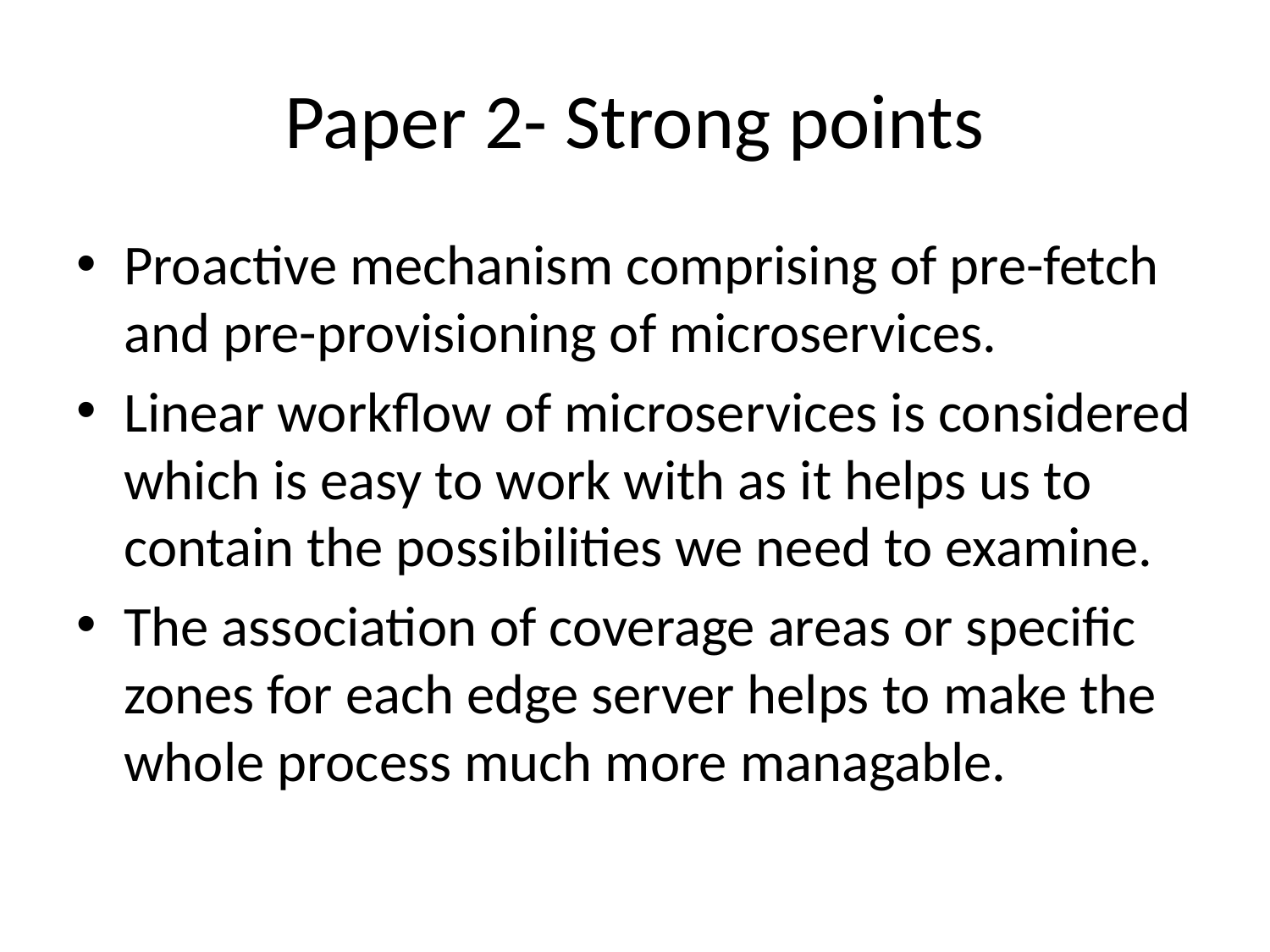

# Paper 2- Strong points
Proactive mechanism comprising of pre-fetch and pre-provisioning of microservices.
Linear workflow of microservices is considered which is easy to work with as it helps us to contain the possibilities we need to examine.
The association of coverage areas or specific zones for each edge server helps to make the whole process much more managable.